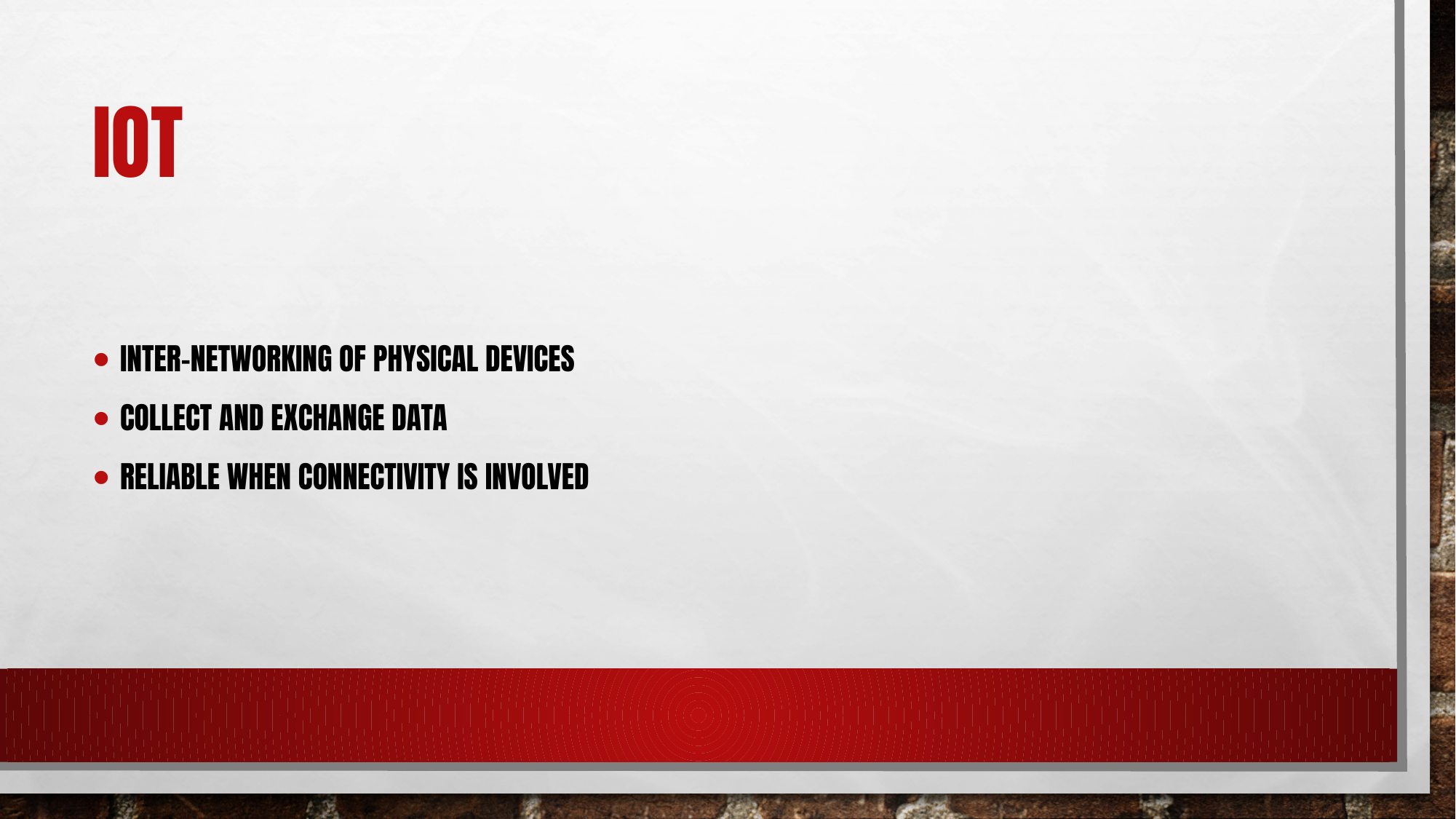

# IOT
inter-networking of physical devices
collect and exchange data
Reliable when connectivity is involved